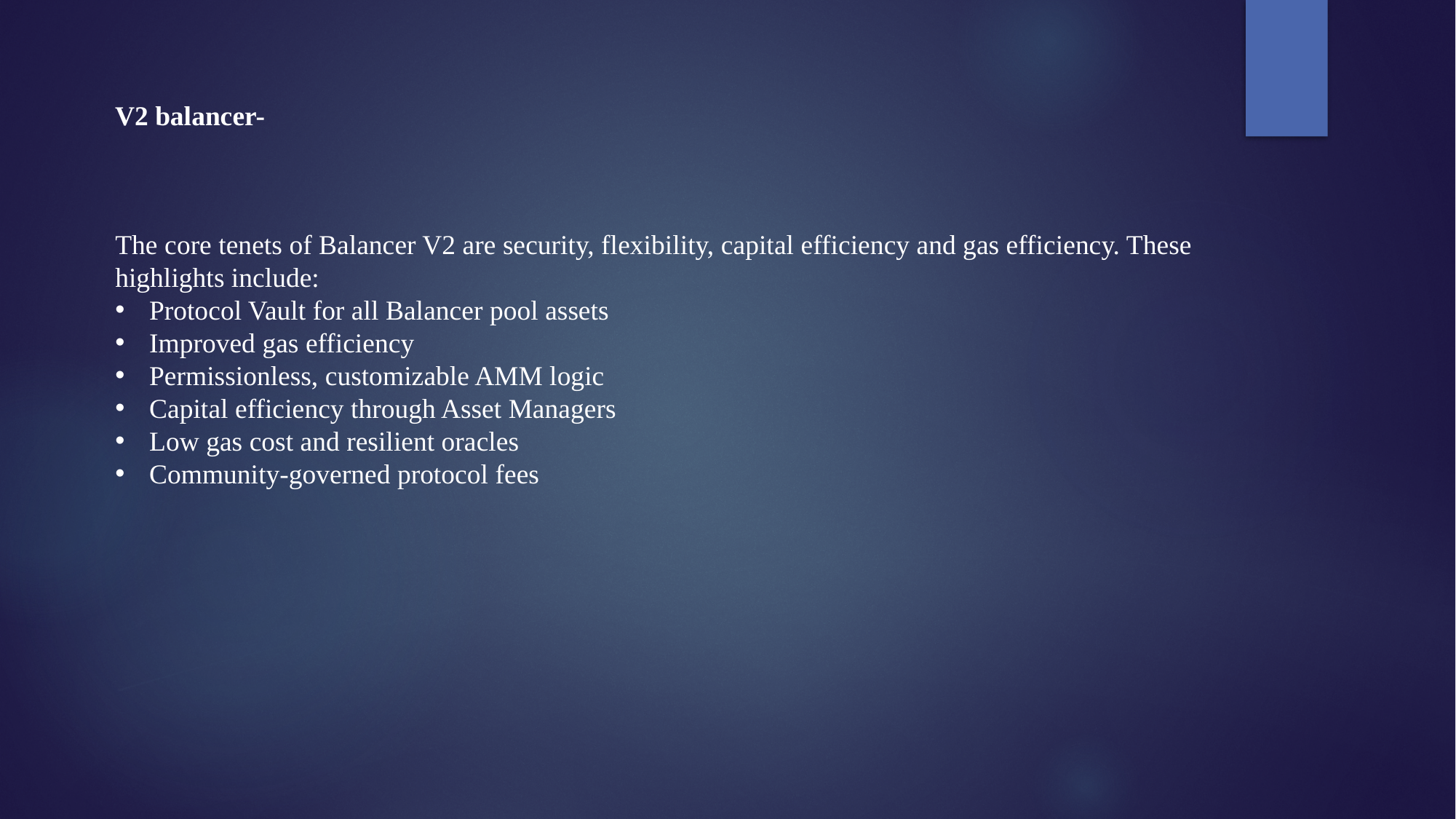

V2 balancer-
The core tenets of Balancer V2 are security, flexibility, capital efficiency and gas efficiency. These highlights include:
Protocol Vault for all Balancer pool assets
Improved gas efficiency
Permissionless, customizable AMM logic
Capital efficiency through Asset Managers
Low gas cost and resilient oracles
Community-governed protocol fees